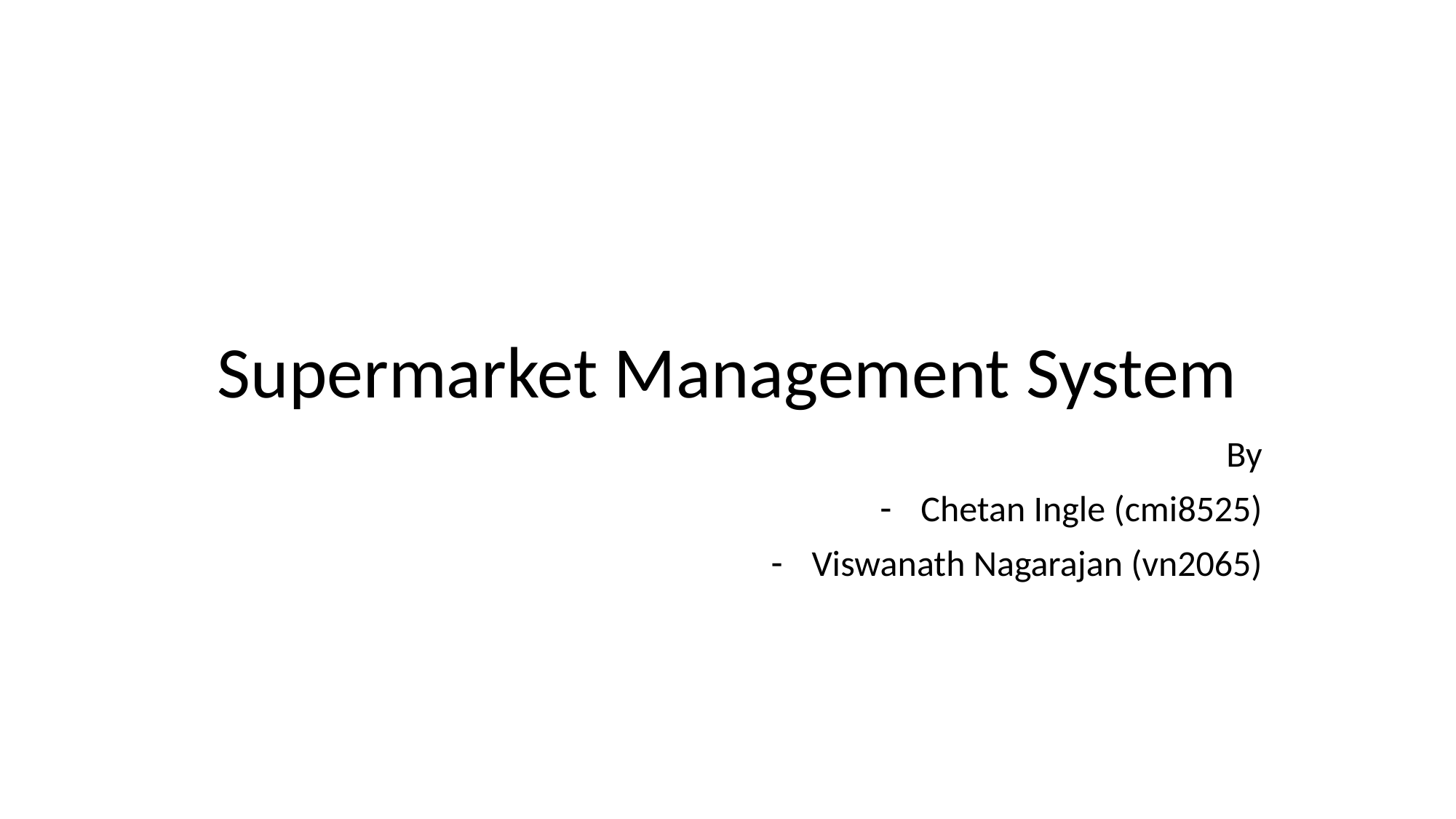

Supermarket Management System
By
Chetan Ingle (cmi8525)
Viswanath Nagarajan (vn2065)